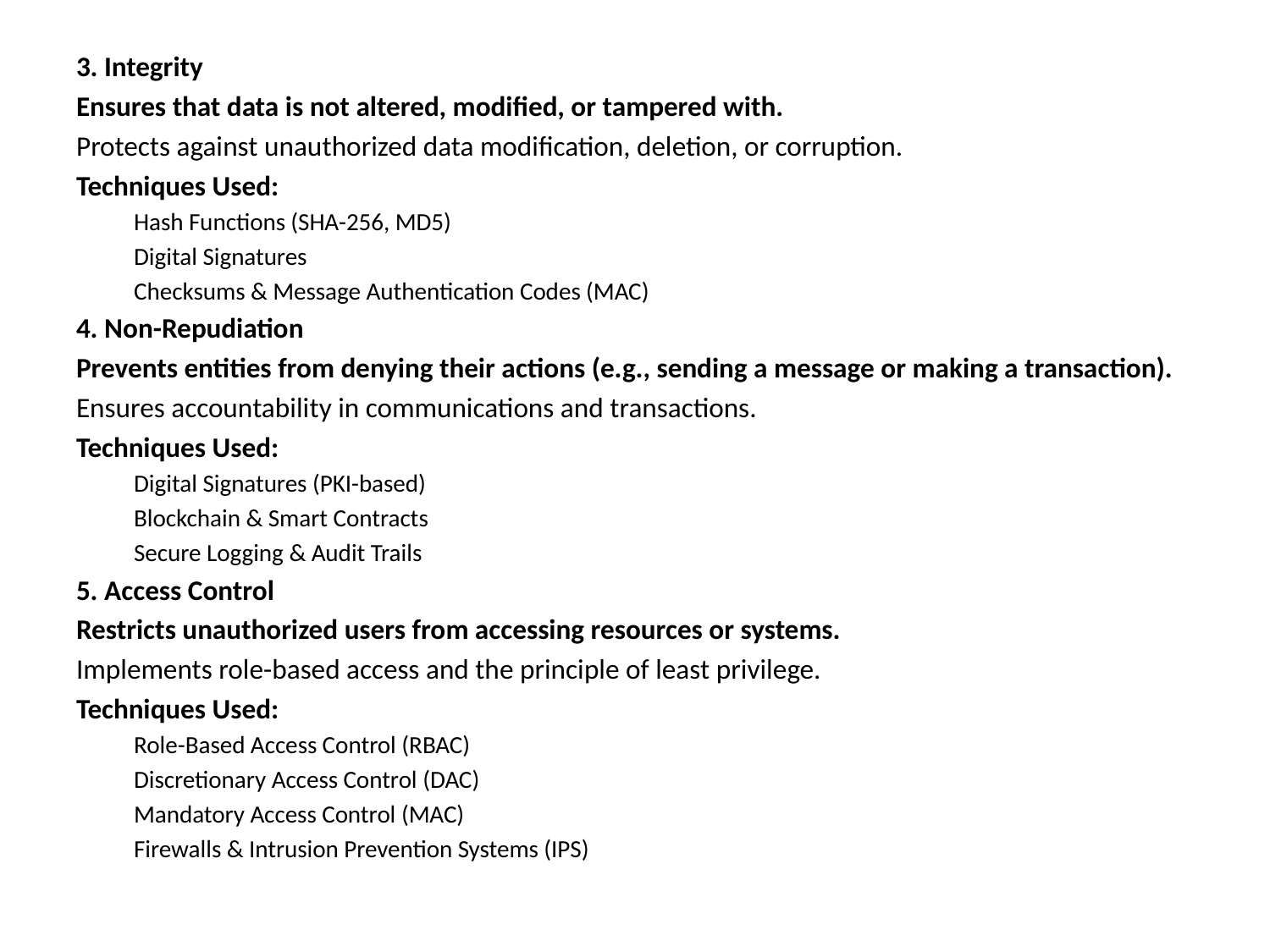

3. Integrity
Ensures that data is not altered, modified, or tampered with.
Protects against unauthorized data modification, deletion, or corruption.
Techniques Used:
Hash Functions (SHA-256, MD5)
Digital Signatures
Checksums & Message Authentication Codes (MAC)
4. Non-Repudiation
Prevents entities from denying their actions (e.g., sending a message or making a transaction).
Ensures accountability in communications and transactions.
Techniques Used:
Digital Signatures (PKI-based)
Blockchain & Smart Contracts
Secure Logging & Audit Trails
5. Access Control
Restricts unauthorized users from accessing resources or systems.
Implements role-based access and the principle of least privilege.
Techniques Used:
Role-Based Access Control (RBAC)
Discretionary Access Control (DAC)
Mandatory Access Control (MAC)
Firewalls & Intrusion Prevention Systems (IPS)